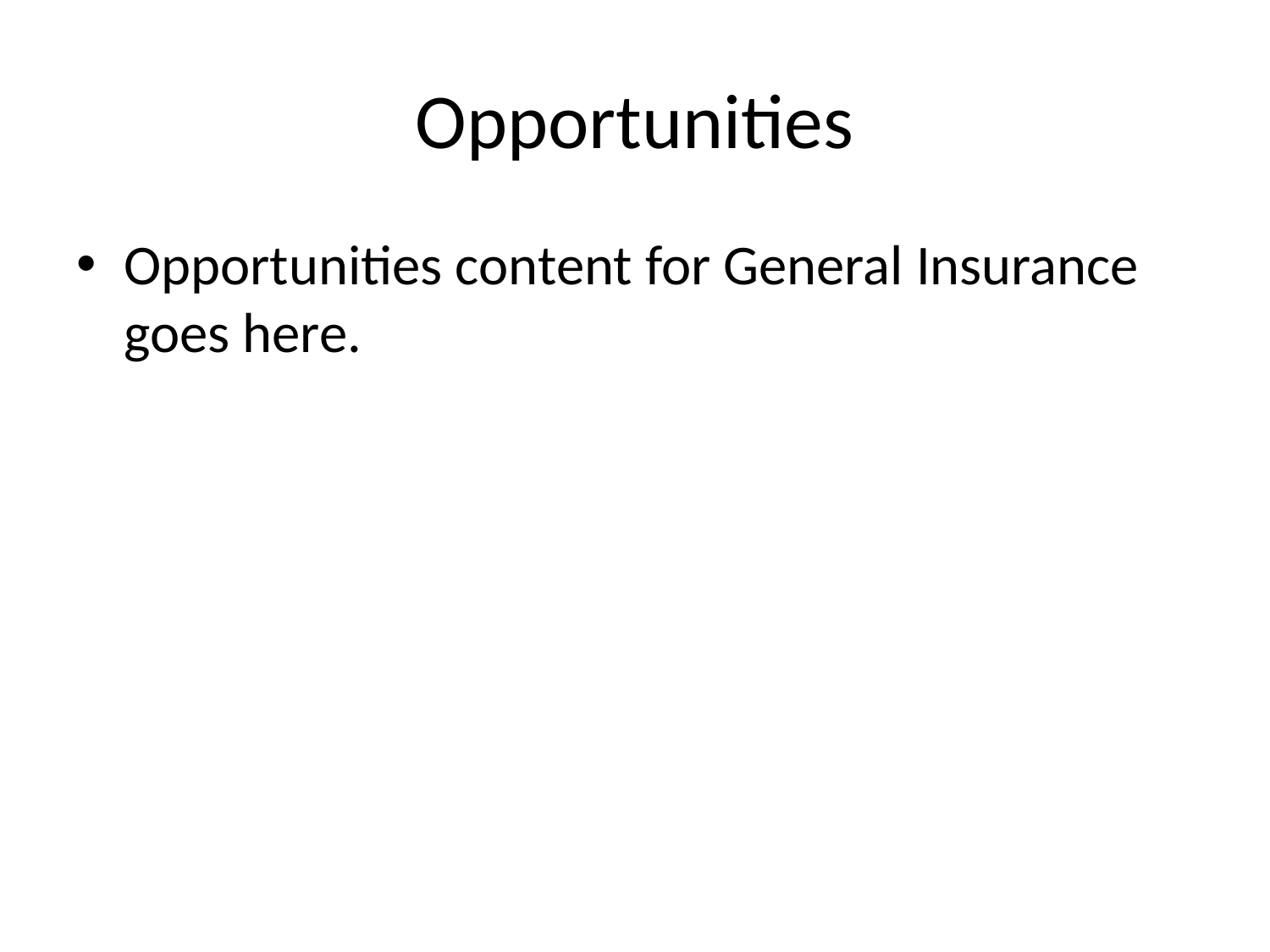

# Opportunities
Opportunities content for General Insurance goes here.